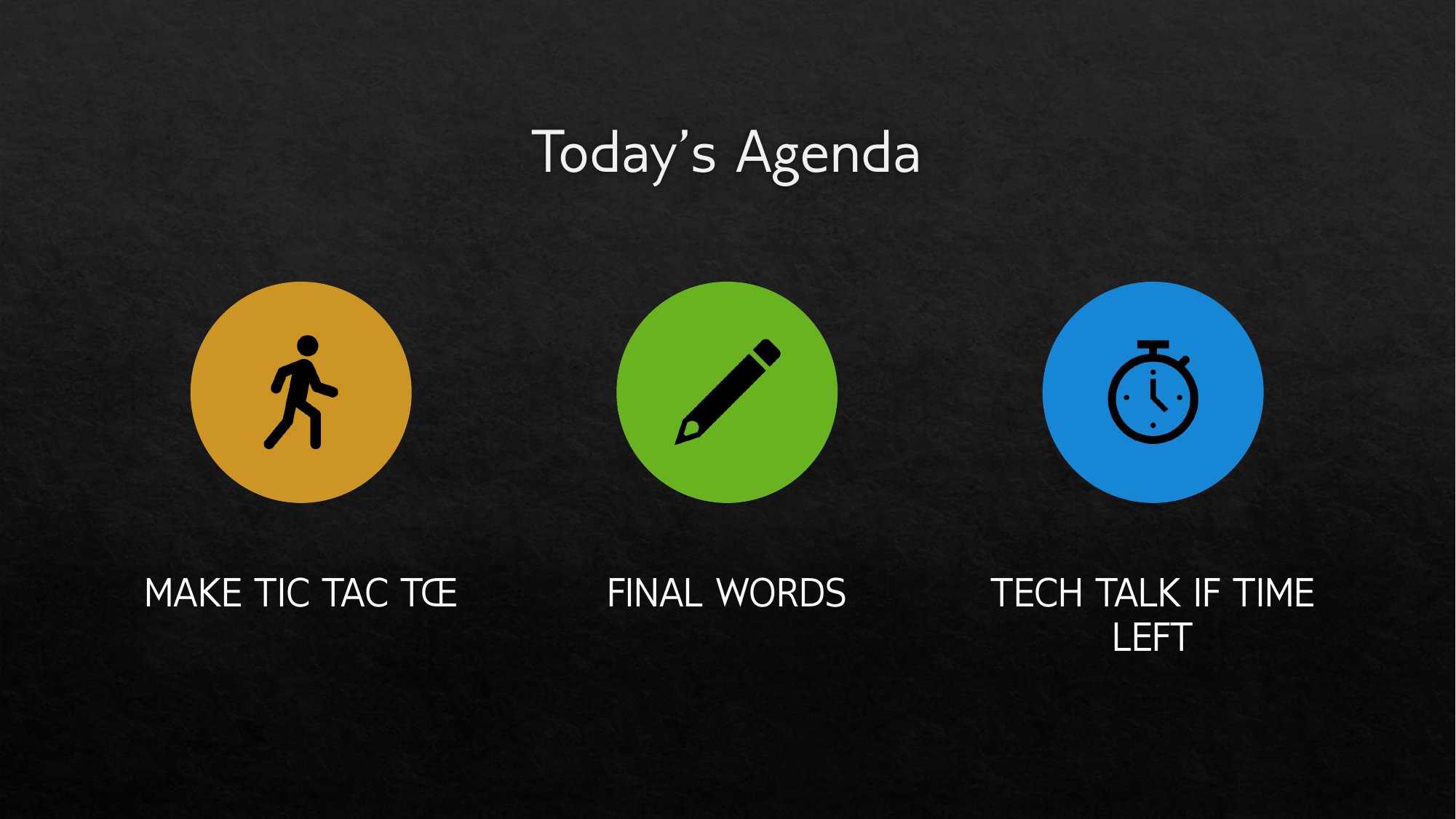

# Today’s Agenda
Make Tic Tac Toe
Final words
Tech Talk if time left